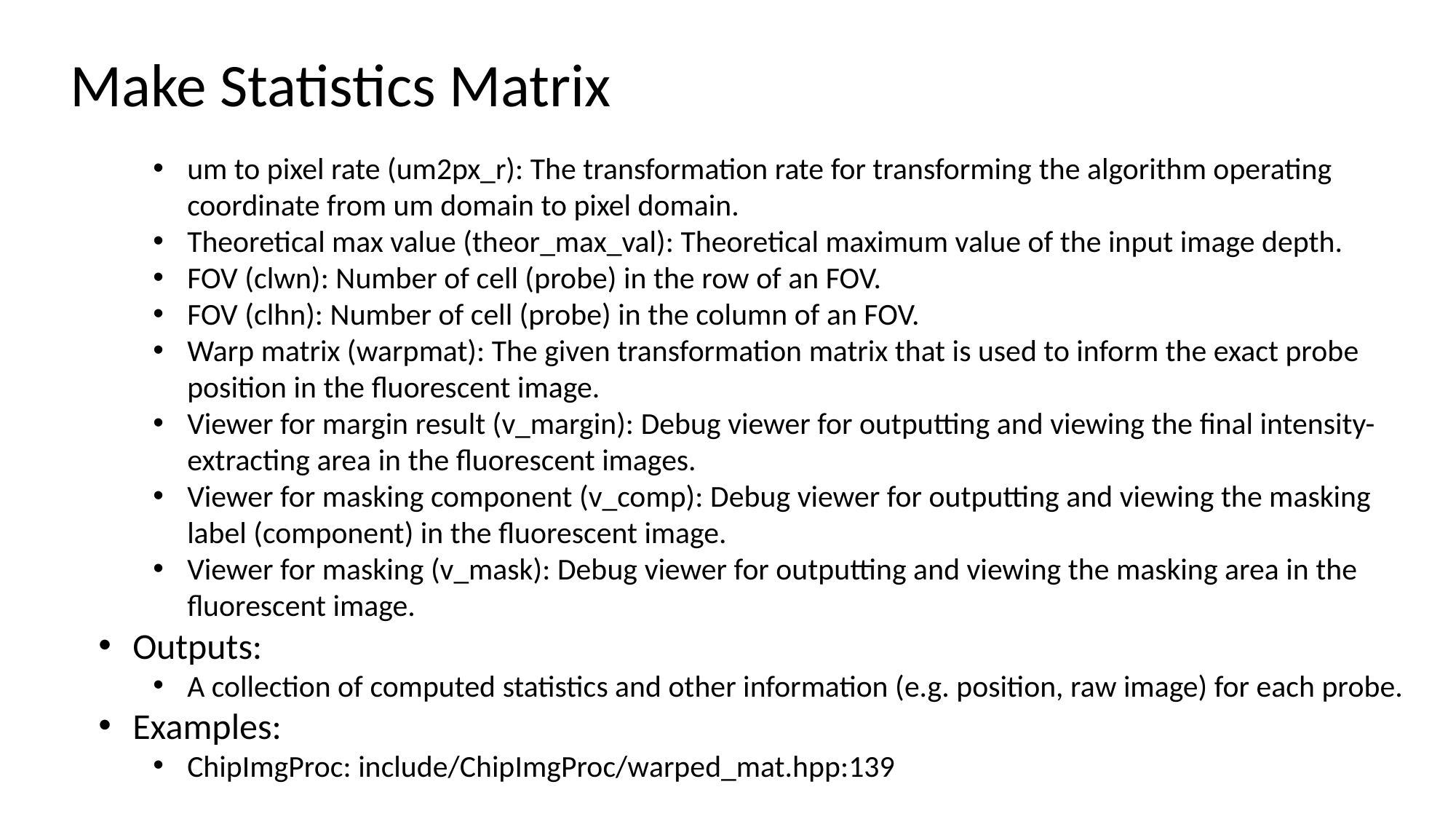

Make Statistics Matrix
um to pixel rate (um2px_r): The transformation rate for transforming the algorithm operating coordinate from um domain to pixel domain.
Theoretical max value (theor_max_val): Theoretical maximum value of the input image depth.
FOV (clwn): Number of cell (probe) in the row of an FOV.
FOV (clhn): Number of cell (probe) in the column of an FOV.
Warp matrix (warpmat): The given transformation matrix that is used to inform the exact probe position in the fluorescent image.
Viewer for margin result (v_margin): Debug viewer for outputting and viewing the final intensity-extracting area in the fluorescent images.
Viewer for masking component (v_comp): Debug viewer for outputting and viewing the masking label (component) in the fluorescent image.
Viewer for masking (v_mask): Debug viewer for outputting and viewing the masking area in the fluorescent image.
Outputs:
A collection of computed statistics and other information (e.g. position, raw image) for each probe.
Examples:
ChipImgProc: include/ChipImgProc/warped_mat.hpp:139